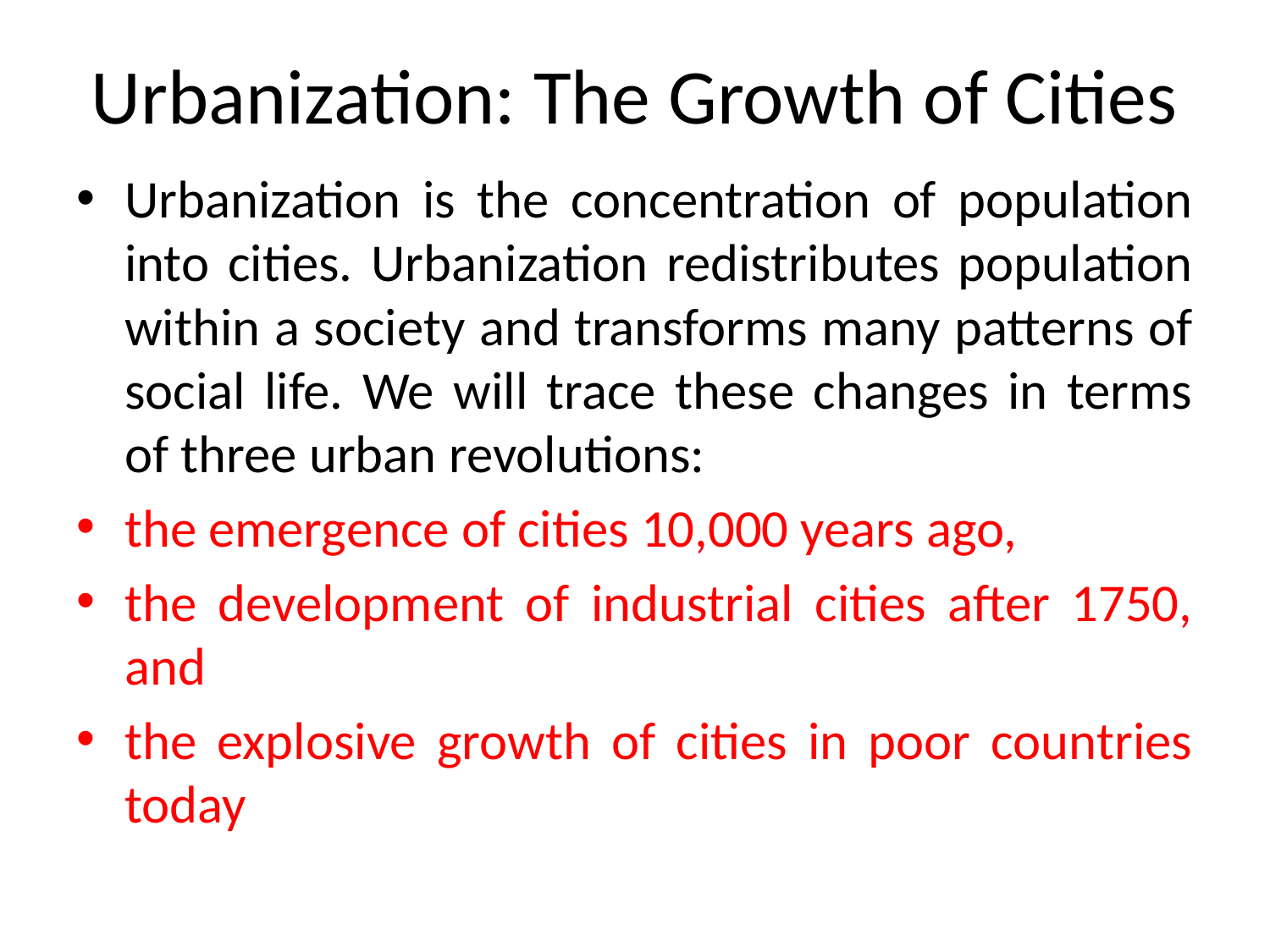

# Urbanization: The Growth of Cities
Urbanization is the concentration of population into cities. Urbanization redistributes population within a society and transforms many patterns of social life. We will trace these changes in terms of three urban revolutions:
the emergence of cities 10,000 years ago,
the development of industrial cities after 1750, and
the explosive growth of cities in poor countries today